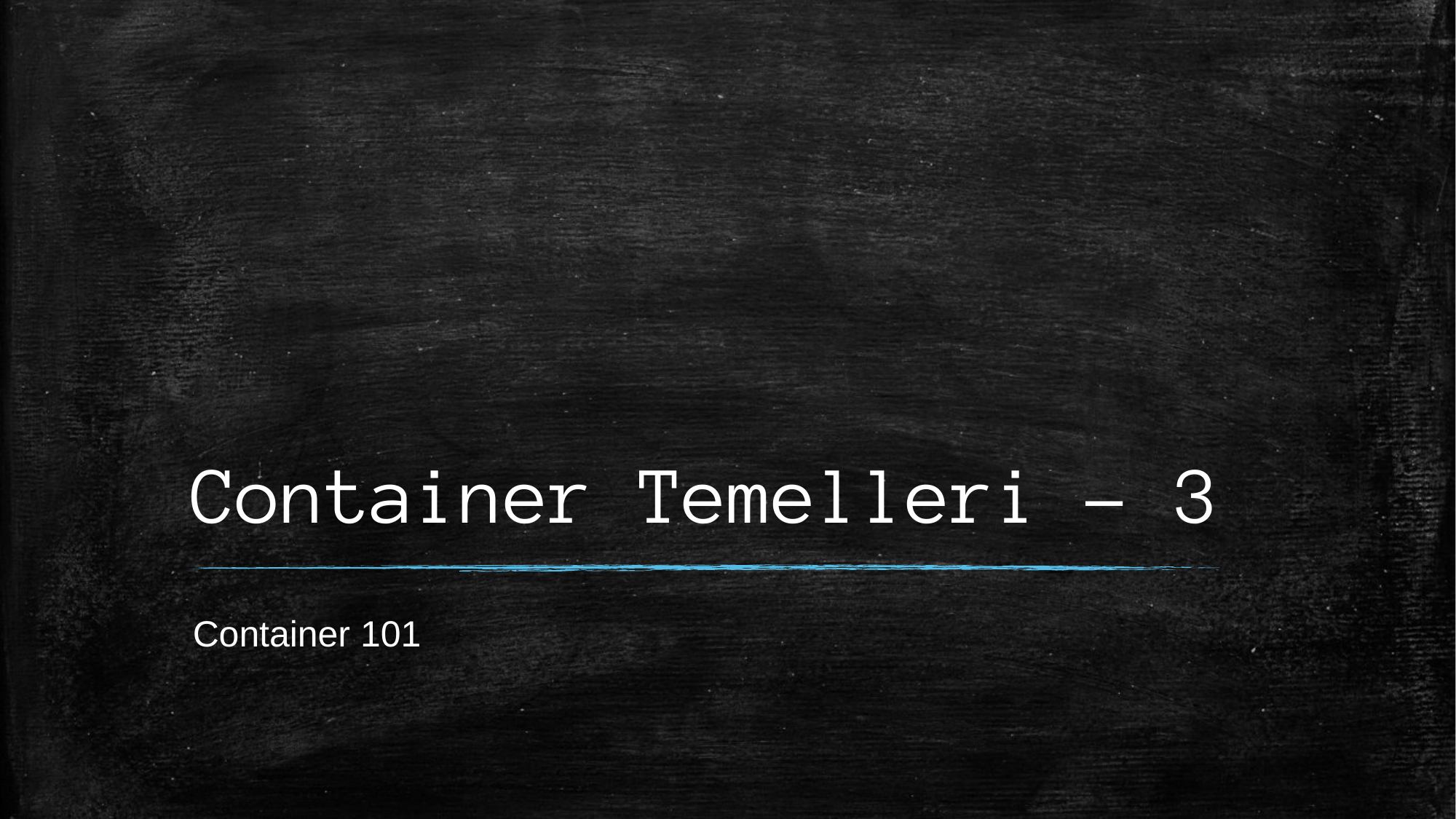

# Container Temelleri - 3
Container 101